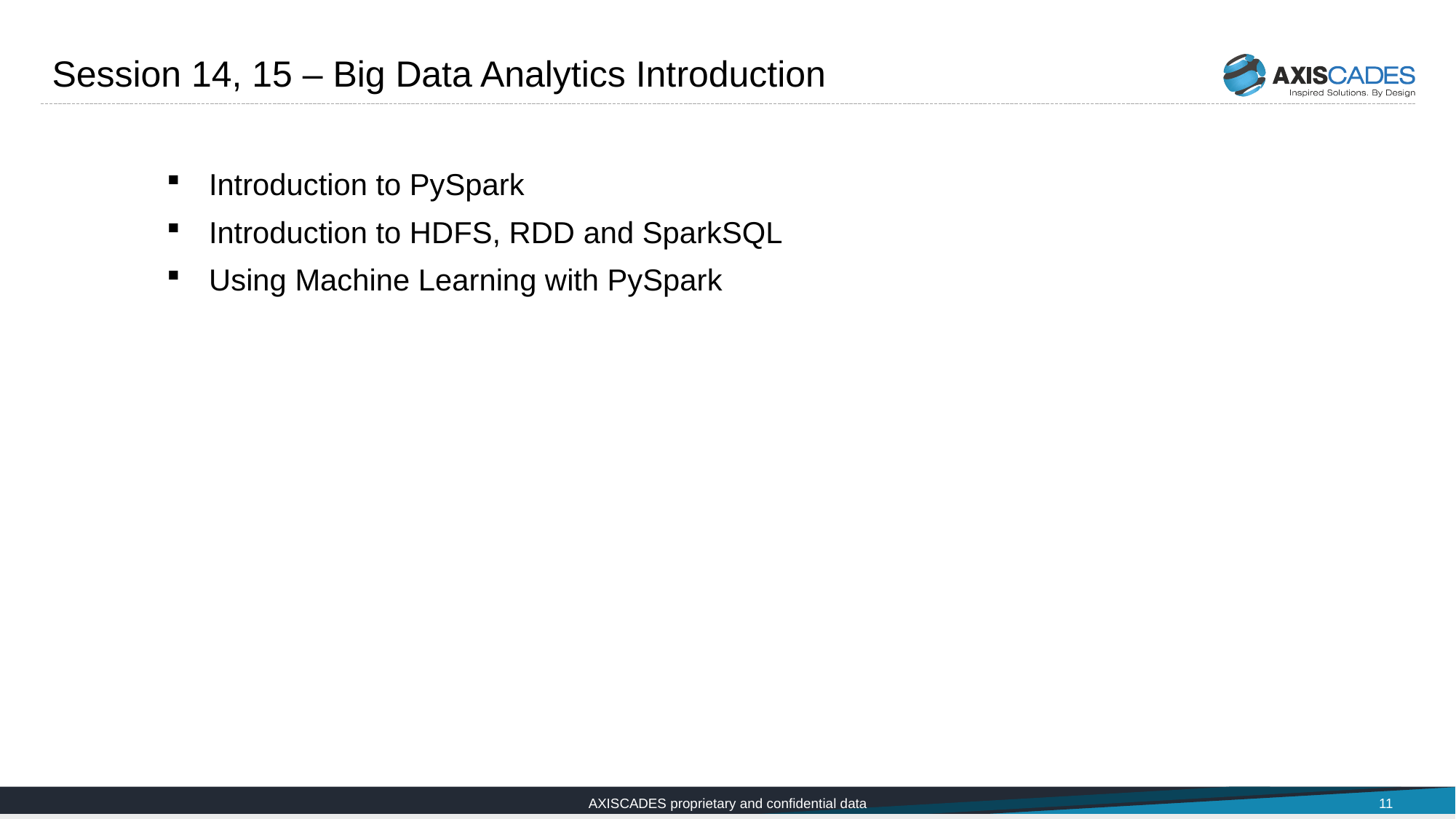

# Session 14, 15 – Big Data Analytics Introduction
Introduction to PySpark
Introduction to HDFS, RDD and SparkSQL
Using Machine Learning with PySpark
AXISCADES proprietary and confidential data
11